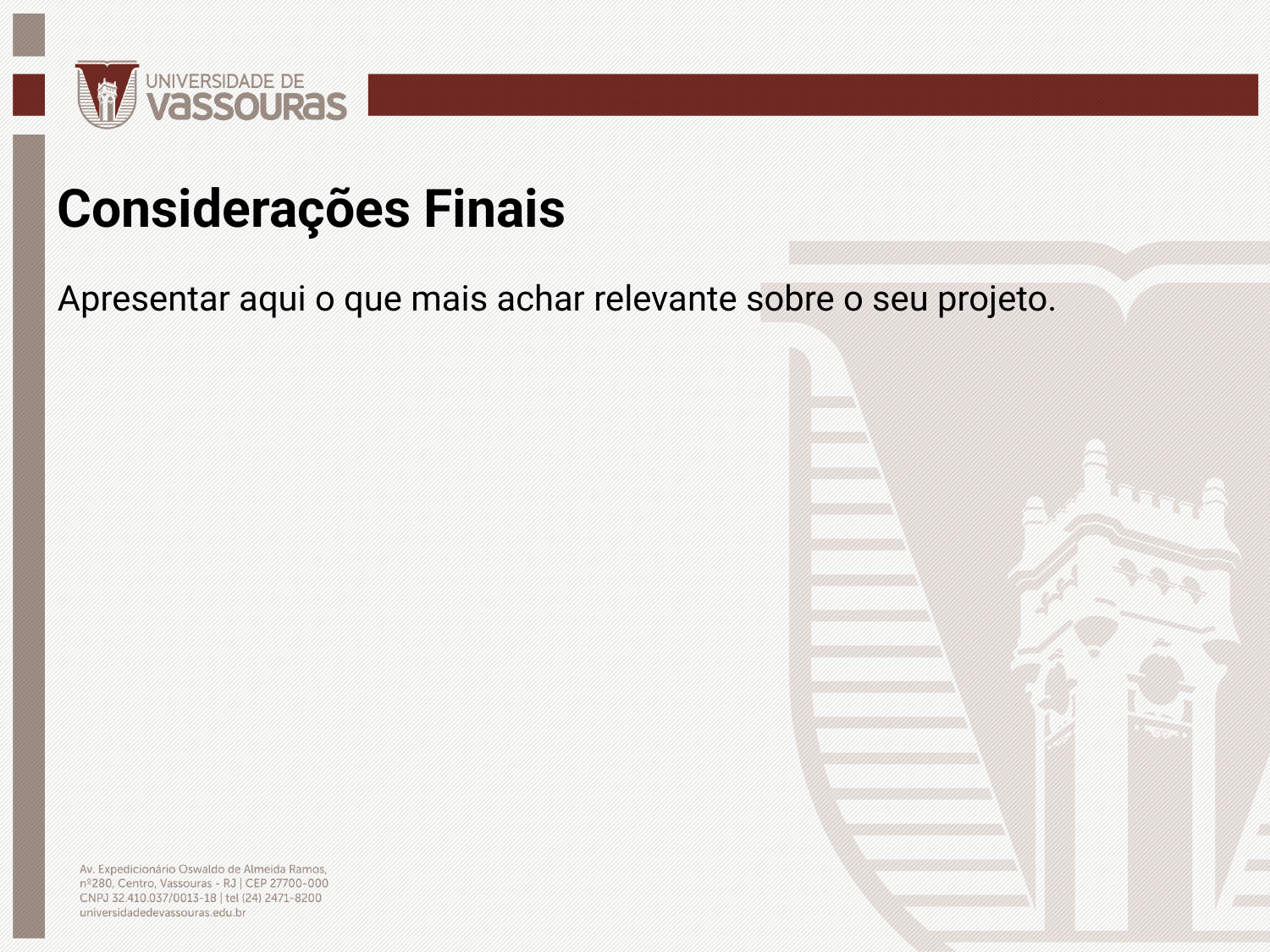

Considerações Finais
Apresentar aqui o que mais achar relevante sobre o seu projeto.